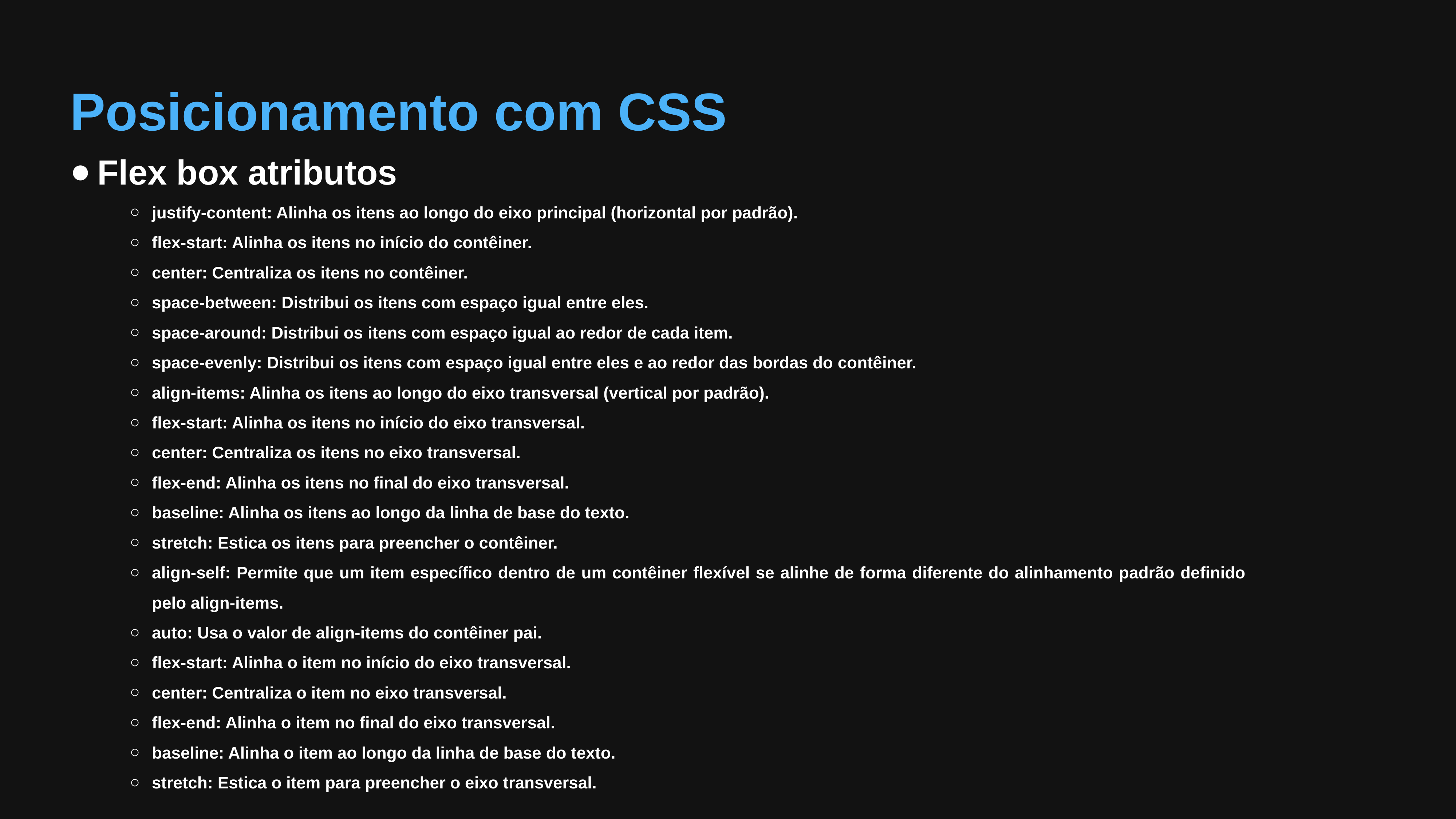

Posicionamento com CSS
Flex box atributos
justify-content: Alinha os itens ao longo do eixo principal (horizontal por padrão).
flex-start: Alinha os itens no início do contêiner.
center: Centraliza os itens no contêiner.
space-between: Distribui os itens com espaço igual entre eles.
space-around: Distribui os itens com espaço igual ao redor de cada item.
space-evenly: Distribui os itens com espaço igual entre eles e ao redor das bordas do contêiner.
align-items: Alinha os itens ao longo do eixo transversal (vertical por padrão).
flex-start: Alinha os itens no início do eixo transversal.
center: Centraliza os itens no eixo transversal.
flex-end: Alinha os itens no final do eixo transversal.
baseline: Alinha os itens ao longo da linha de base do texto.
stretch: Estica os itens para preencher o contêiner.
align-self: Permite que um item específico dentro de um contêiner flexível se alinhe de forma diferente do alinhamento padrão definido pelo align-items.
auto: Usa o valor de align-items do contêiner pai.
flex-start: Alinha o item no início do eixo transversal.
center: Centraliza o item no eixo transversal.
flex-end: Alinha o item no final do eixo transversal.
baseline: Alinha o item ao longo da linha de base do texto.
stretch: Estica o item para preencher o eixo transversal.